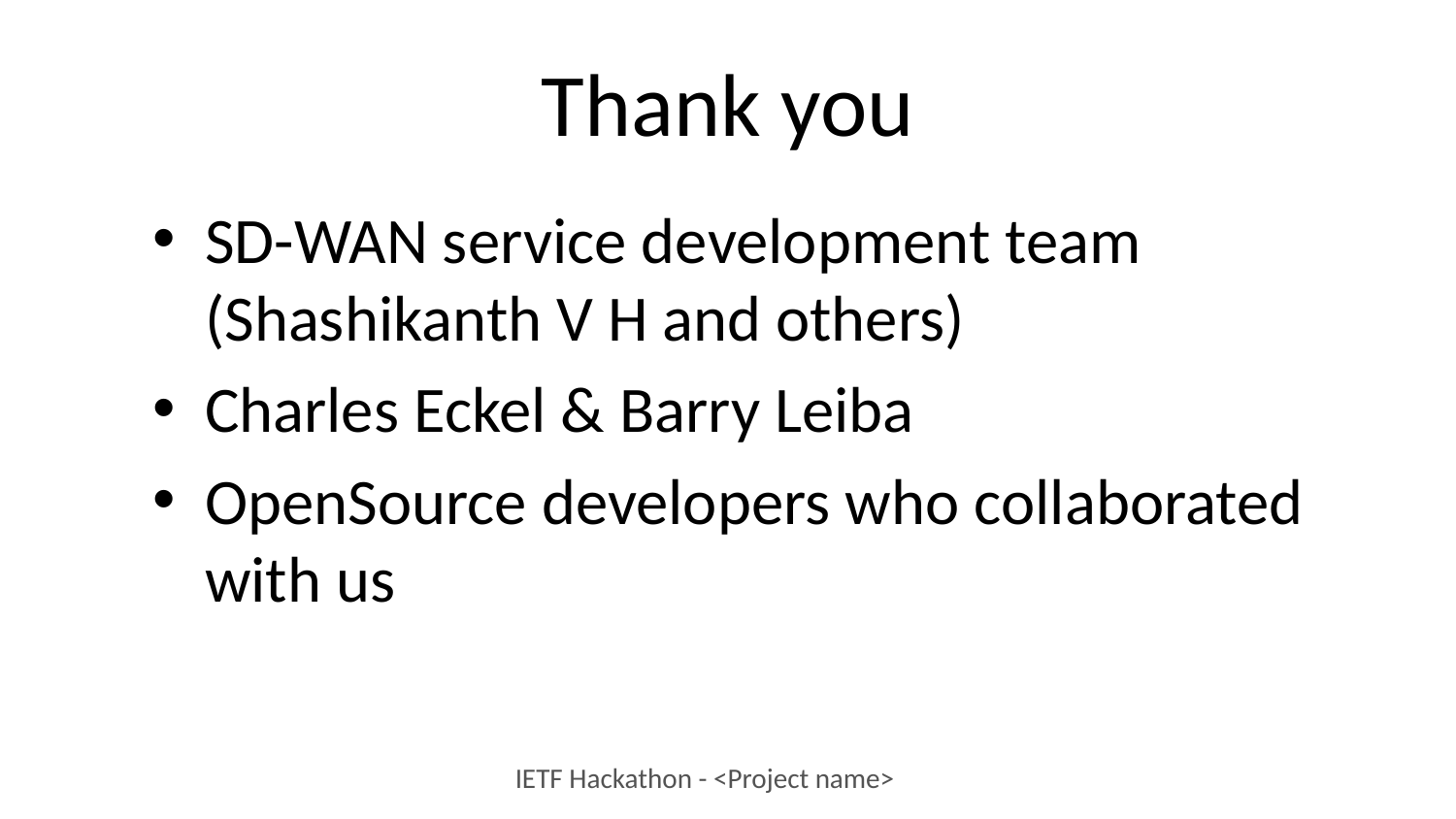

# Thank you
SD-WAN service development team (Shashikanth V H and others)
Charles Eckel & Barry Leiba
OpenSource developers who collaborated with us